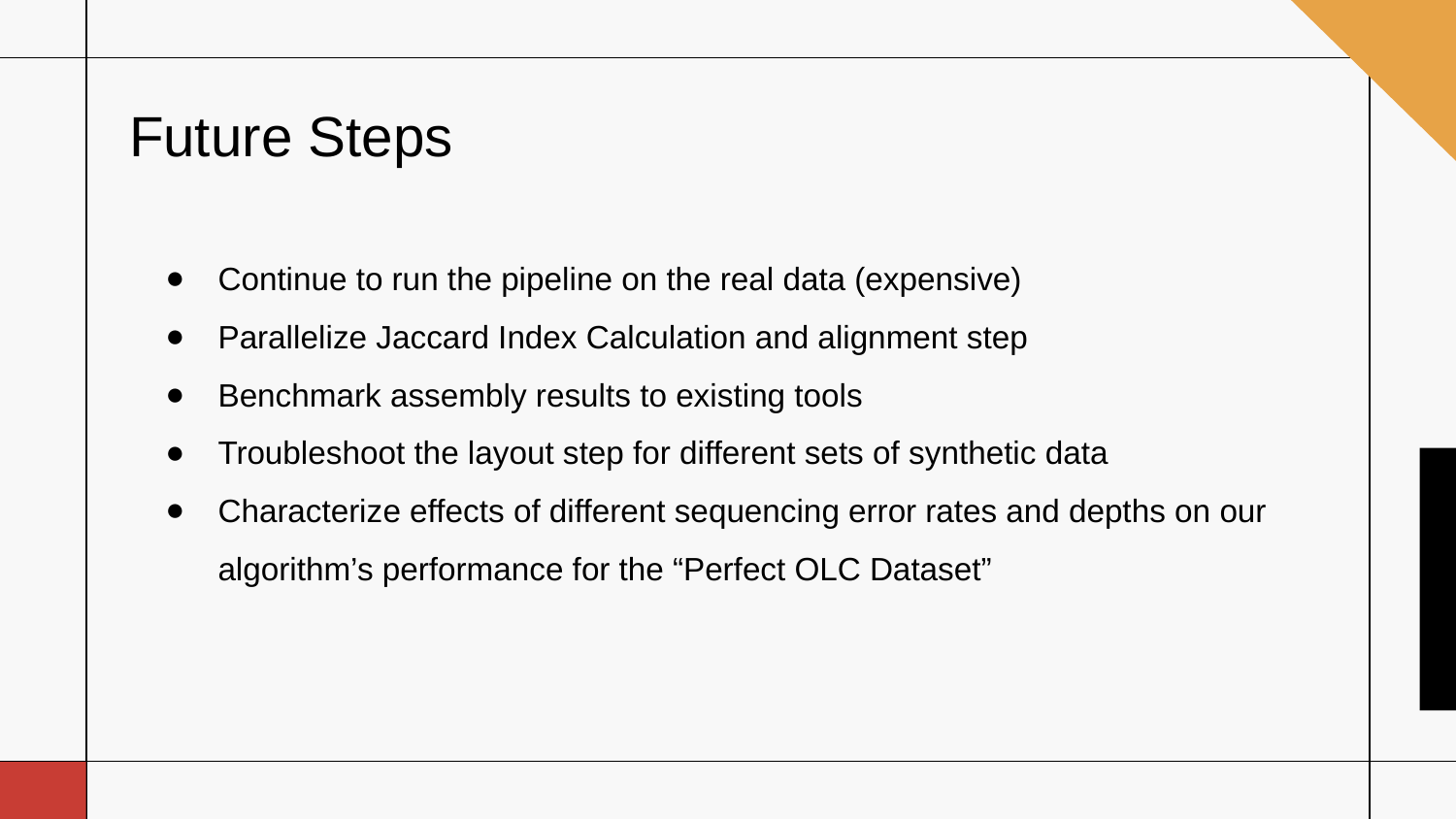

# Future Steps
Continue to run the pipeline on the real data (expensive)
Parallelize Jaccard Index Calculation and alignment step
Benchmark assembly results to existing tools
Troubleshoot the layout step for different sets of synthetic data
Characterize effects of different sequencing error rates and depths on our algorithm’s performance for the “Perfect OLC Dataset”